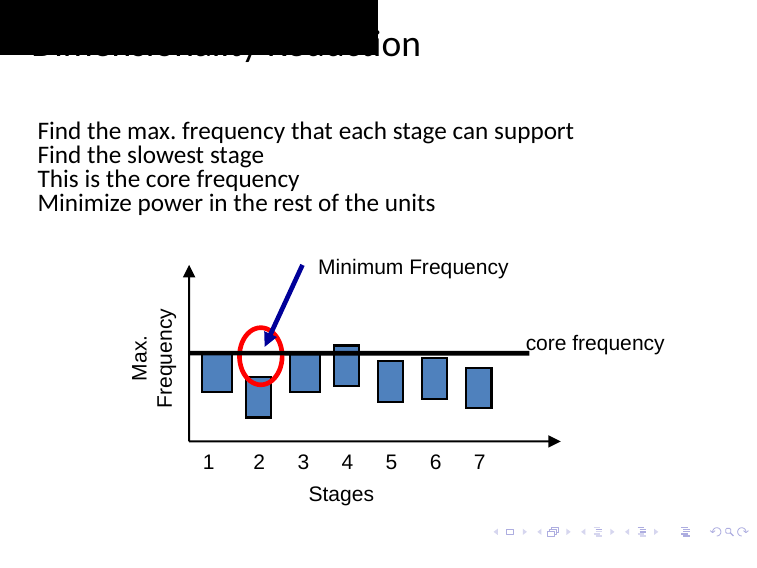

# Dimensionality Reduction
Find the max. frequency that each stage can support
Find the slowest stage
This is the core frequency
Minimize power in the rest of the units
Minimum Frequency

Max. Frequency
core frequency

1

2
3
4
5
6
7
Stages
114
Smruti R. Sarangi